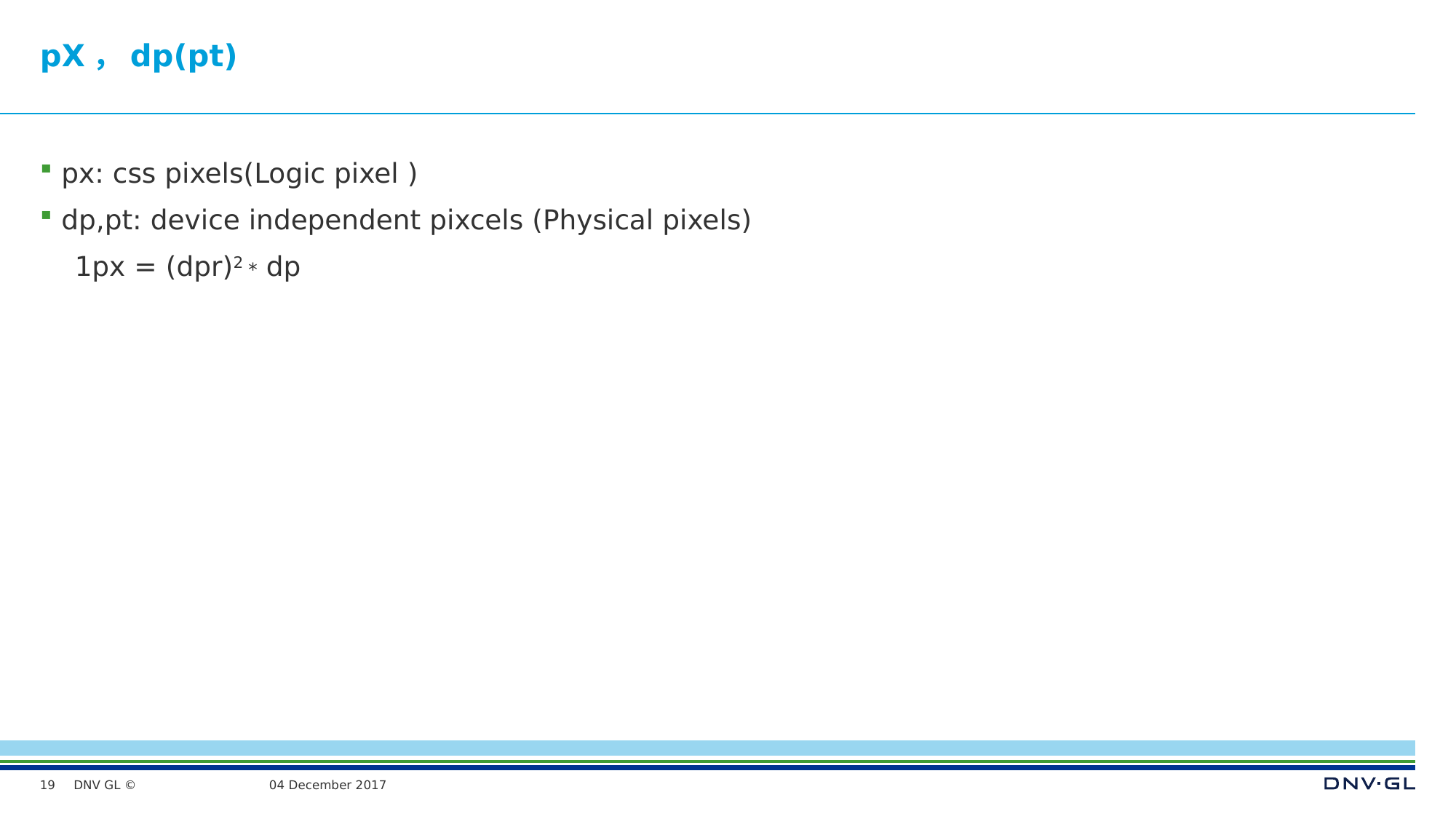

# pX，dp(pt)
px: css pixels(Logic pixel )
dp,pt: device independent pixcels (Physical pixels)
    1px = (dpr)2 * dp
19